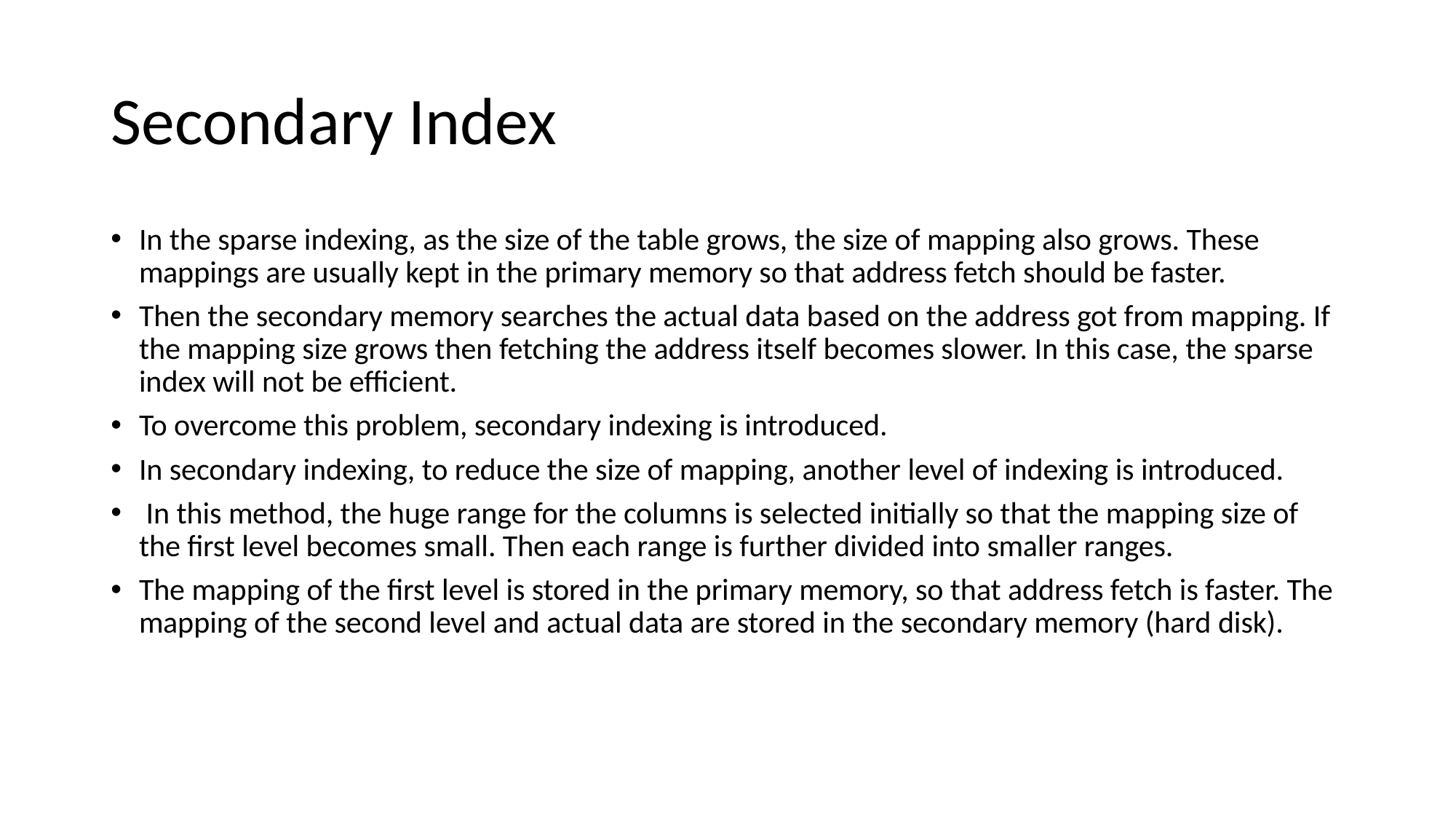

# Secondary Index
In the sparse indexing, as the size of the table grows, the size of mapping also grows. These mappings are usually kept in the primary memory so that address fetch should be faster.
Then the secondary memory searches the actual data based on the address got from mapping. If the mapping size grows then fetching the address itself becomes slower. In this case, the sparse index will not be efficient.
To overcome this problem, secondary indexing is introduced.
In secondary indexing, to reduce the size of mapping, another level of indexing is introduced.
 In this method, the huge range for the columns is selected initially so that the mapping size of the first level becomes small. Then each range is further divided into smaller ranges.
The mapping of the first level is stored in the primary memory, so that address fetch is faster. The mapping of the second level and actual data are stored in the secondary memory (hard disk).